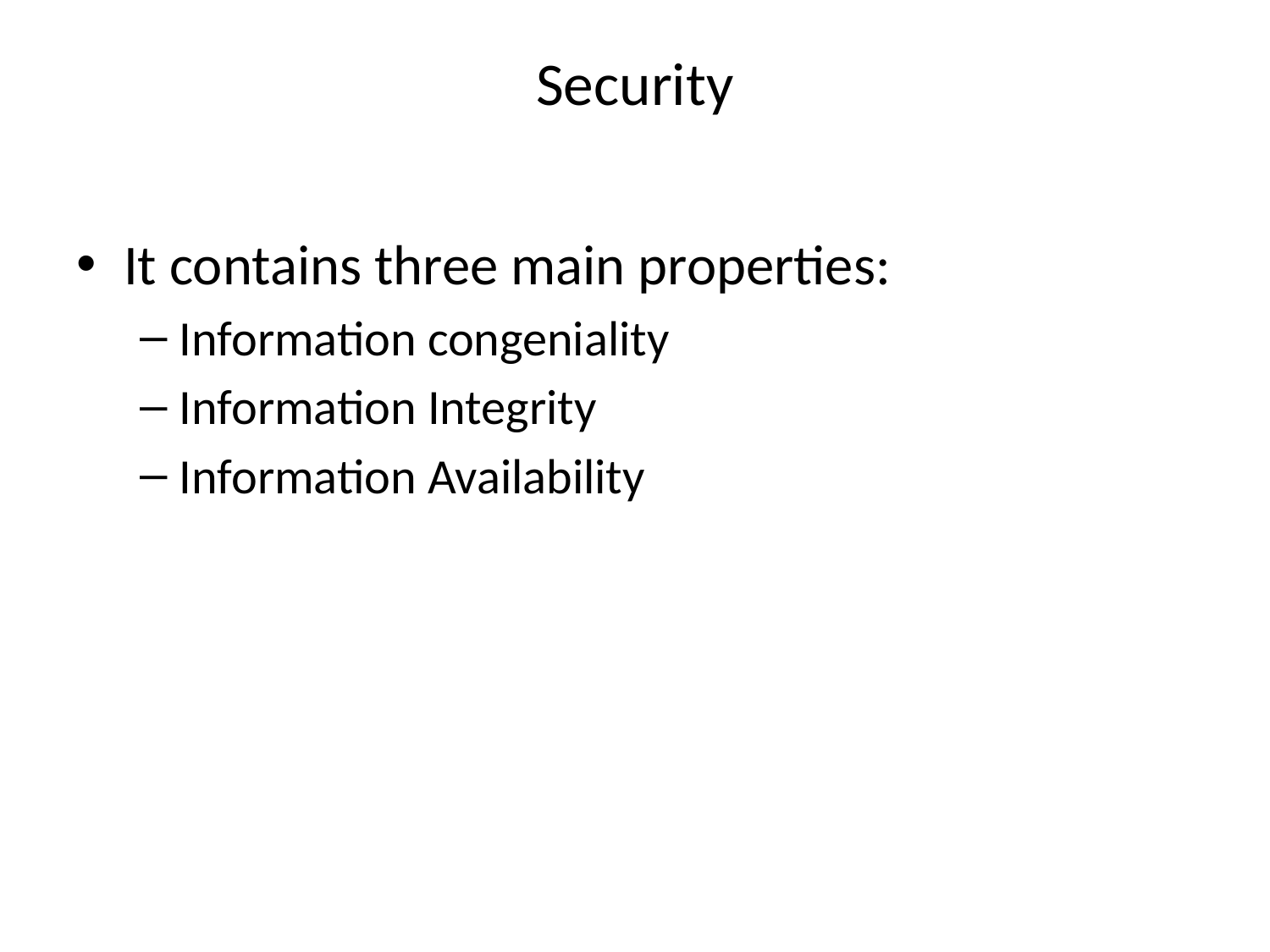

# Security
It contains three main properties:
Information congeniality
Information Integrity
Information Availability